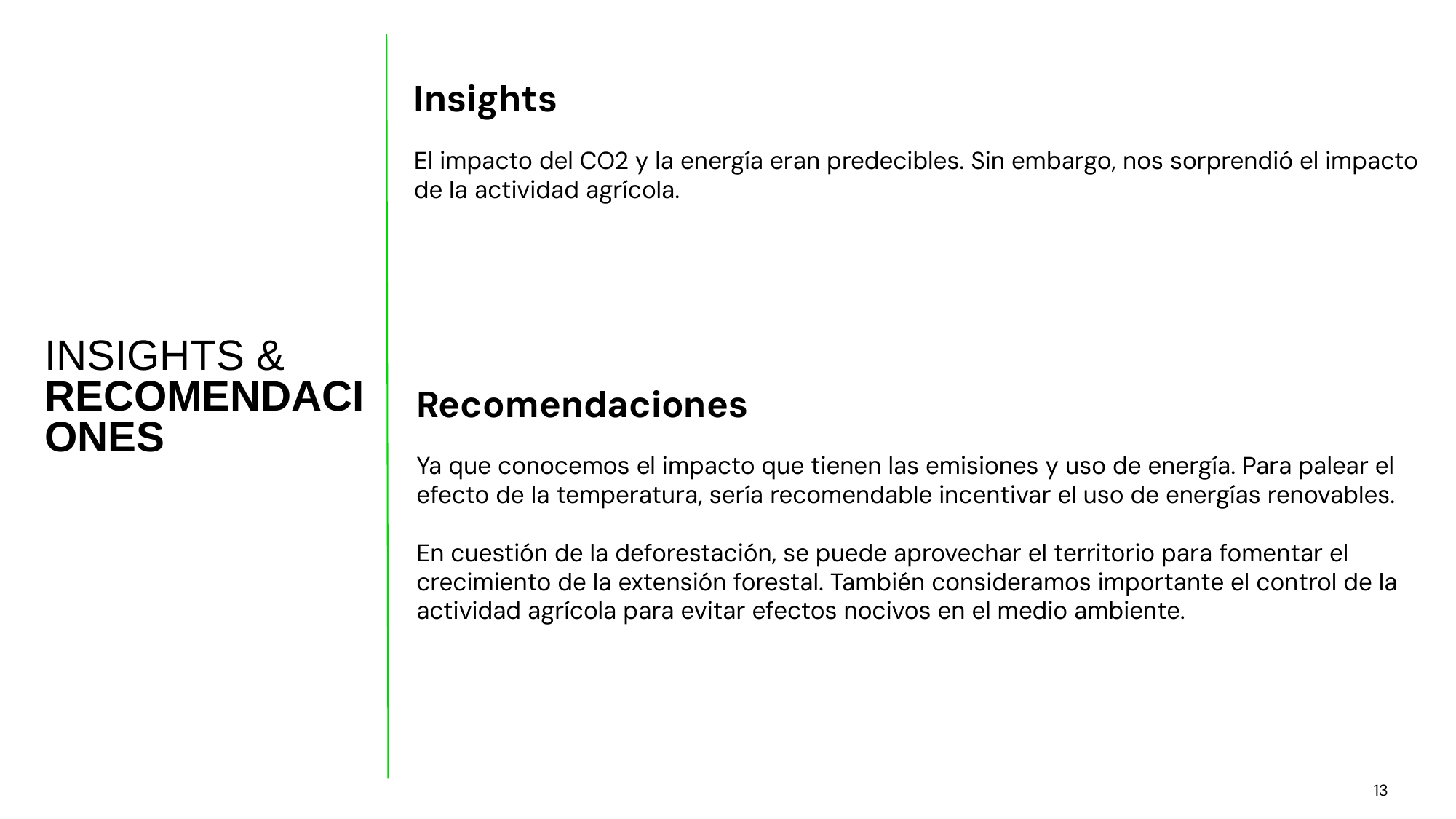

Insights

El impacto del CO2 y la energía eran predecibles. Sin embargo, nos sorprendió el impacto de la actividad agrícola.

INSIGHTS & RECOMENDACIONES
Recomendaciones

Ya que conocemos el impacto que tienen las emisiones y uso de energía. Para palear el efecto de la temperatura, sería recomendable incentivar el uso de energías renovables.

En cuestión de la deforestación, se puede aprovechar el territorio para fomentar el crecimiento de la extensión forestal. También consideramos importante el control de la actividad agrícola para evitar efectos nocivos en el medio ambiente.
13